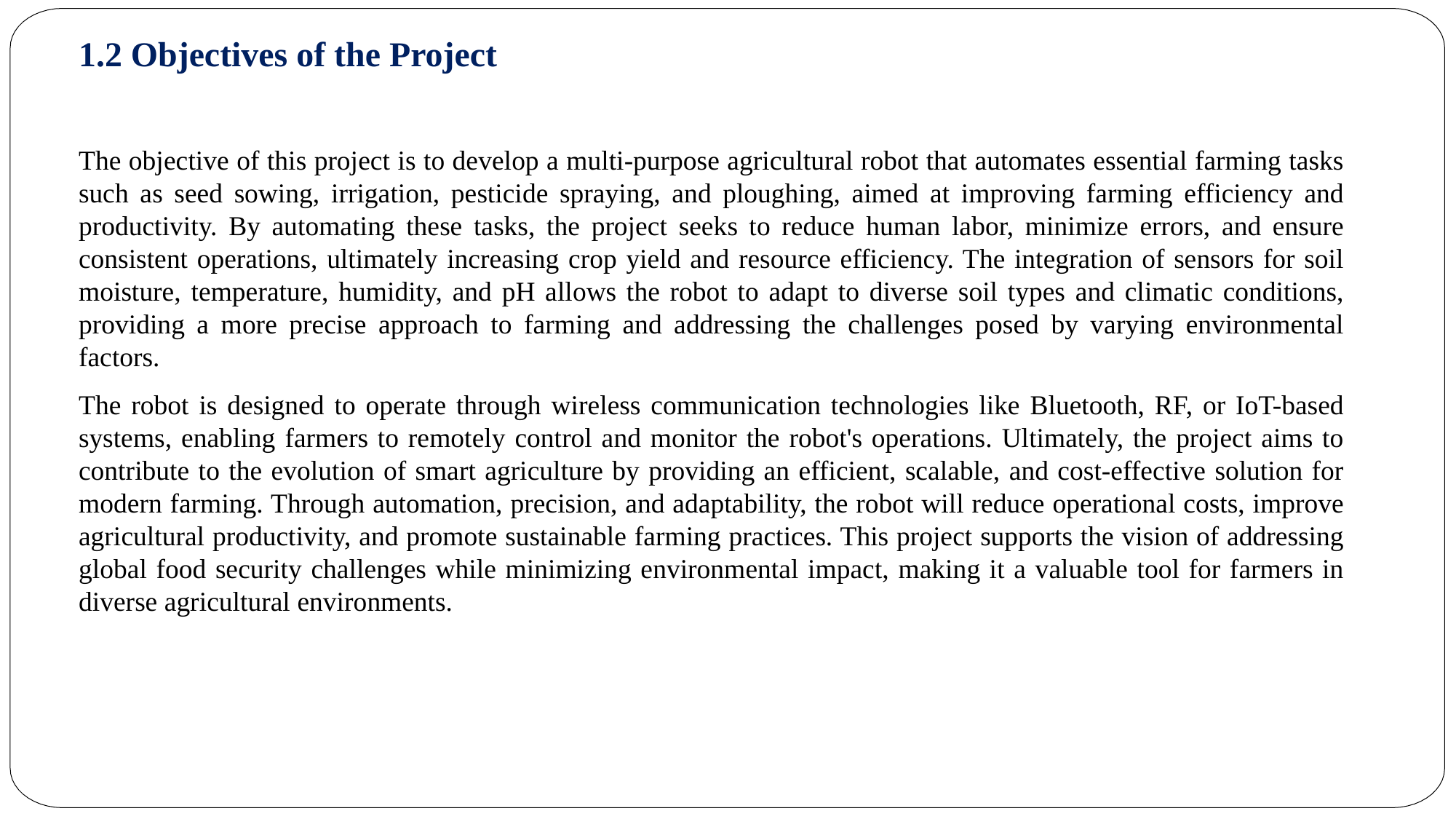

1.2 Objectives of the Project

The objective of this project is to develop a multi-purpose agricultural robot that automates essential farming tasks such as seed sowing, irrigation, pesticide spraying, and ploughing, aimed at improving farming efficiency and productivity. By automating these tasks, the project seeks to reduce human labor, minimize errors, and ensure consistent operations, ultimately increasing crop yield and resource efficiency. The integration of sensors for soil moisture, temperature, humidity, and pH allows the robot to adapt to diverse soil types and climatic conditions, providing a more precise approach to farming and addressing the challenges posed by varying environmental factors.
The robot is designed to operate through wireless communication technologies like Bluetooth, RF, or IoT-based systems, enabling farmers to remotely control and monitor the robot's operations. Ultimately, the project aims to contribute to the evolution of smart agriculture by providing an efficient, scalable, and cost-effective solution for modern farming. Through automation, precision, and adaptability, the robot will reduce operational costs, improve agricultural productivity, and promote sustainable farming practices. This project supports the vision of addressing global food security challenges while minimizing environmental impact, making it a valuable tool for farmers in diverse agricultural environments.